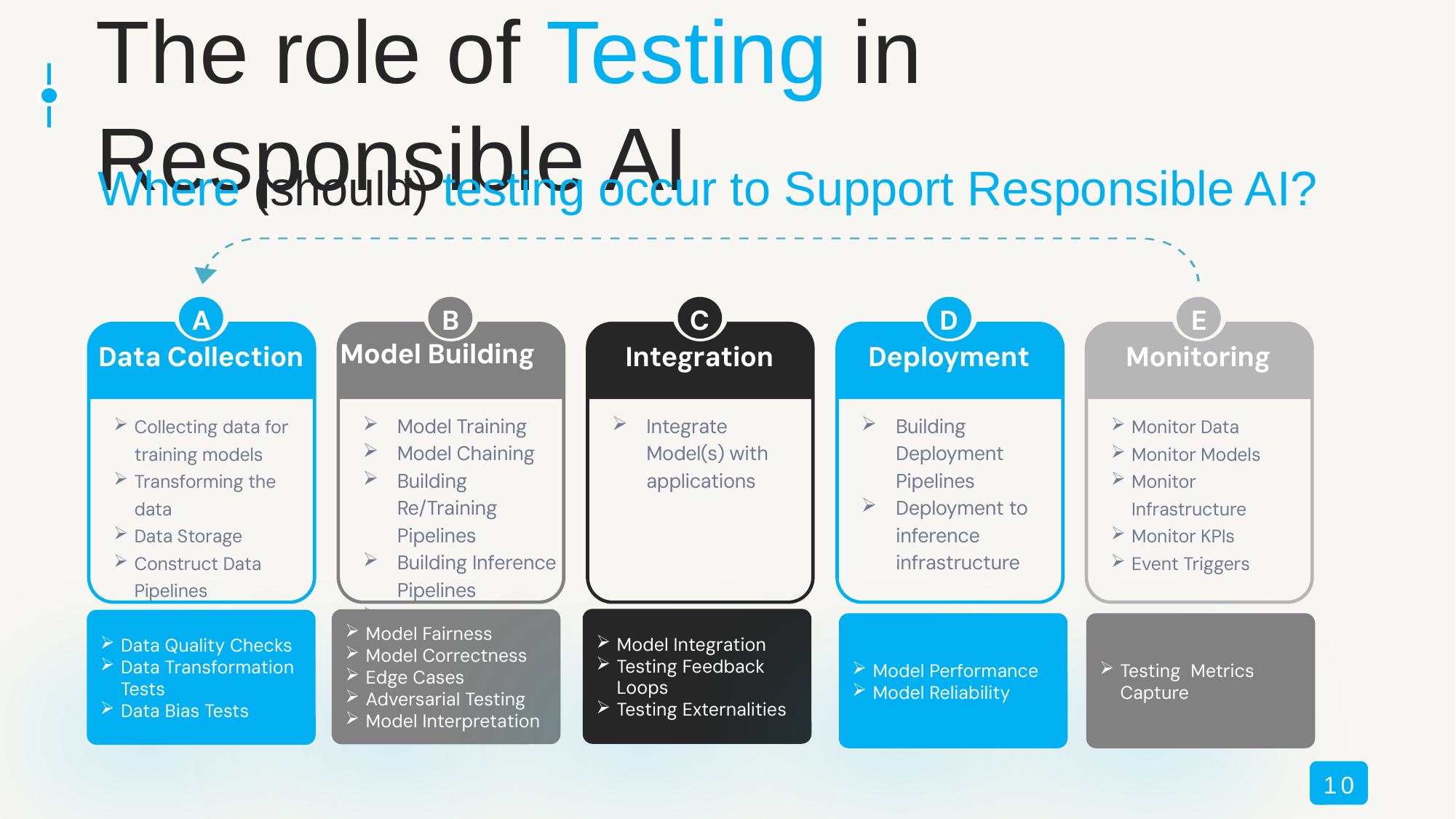

# The role of Testing in Responsible AI
Where (should) testing occur to Support Responsible AI?

A
B
C
D
E

Model Building
Data Collection
Deployment
Monitoring
Integration
Collecting data for training models
Transforming the data
Data Storage
Construct Data Pipelines
Model Training
Model Chaining
Building Re/Training Pipelines
Building Inference Pipelines
Packaging Models
Integrate Model(s) with applications
Building Deployment Pipelines
Deployment to inference infrastructure
Monitor Data
Monitor Models
Monitor Infrastructure
Monitor KPIs
Event Triggers
Model Integration
Testing Feedback Loops
Testing Externalities
Model Fairness
Model Correctness
Edge Cases
Adversarial Testing
Model Interpretation
Data Quality Checks
Data Transformation Tests
Data Bias Tests
Model Performance
Model Reliability
Testing  Metrics Capture

10